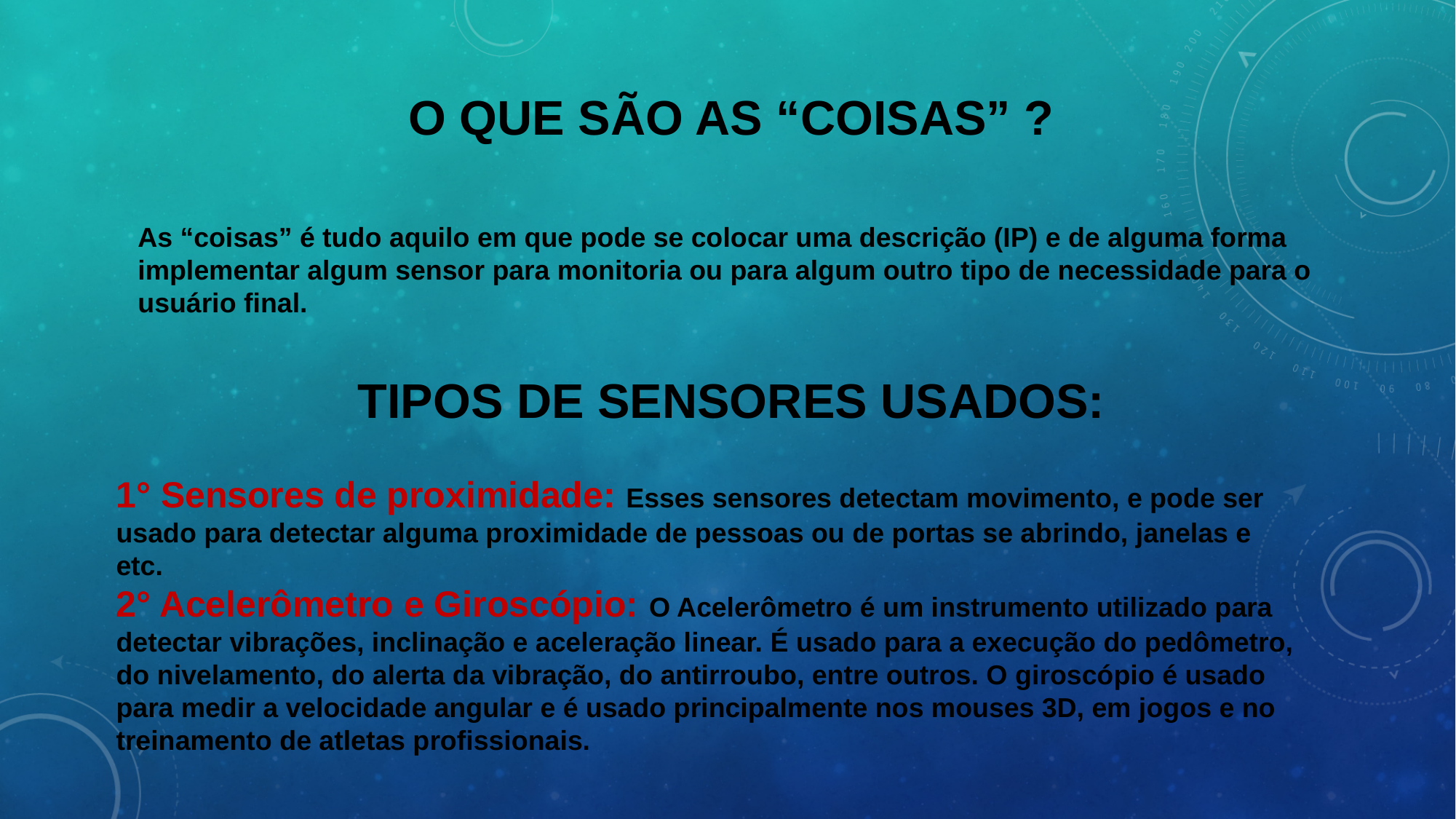

# O que são as “coisas” ?
As “coisas” é tudo aquilo em que pode se colocar uma descrição (IP) e de alguma forma implementar algum sensor para monitoria ou para algum outro tipo de necessidade para o usuário final.
Tipos de sensores usados:
1° Sensores de proximidade: Esses sensores detectam movimento, e pode ser usado para detectar alguma proximidade de pessoas ou de portas se abrindo, janelas e etc.
2° Acelerômetro e Giroscópio: O Acelerômetro é um instrumento utilizado para detectar vibrações, inclinação e aceleração linear. É usado para a execução do pedômetro, do nivelamento, do alerta da vibração, do antirroubo, entre outros. O giroscópio é usado para medir a velocidade angular e é usado principalmente nos mouses 3D, em jogos e no treinamento de atletas profissionais.